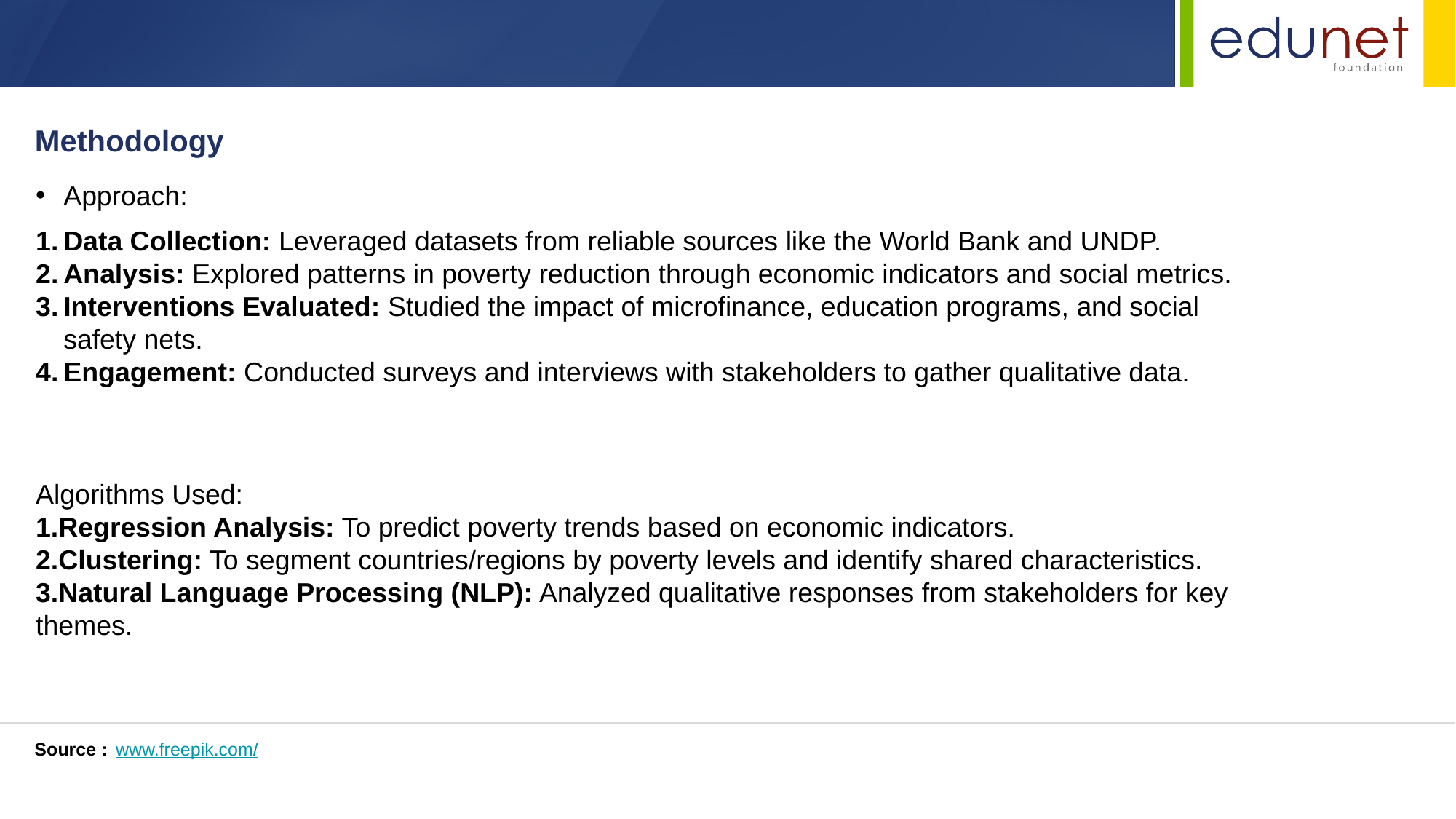

Methodology
Approach:
Data Collection: Leveraged datasets from reliable sources like the World Bank and UNDP.
Analysis: Explored patterns in poverty reduction through economic indicators and social metrics.
Interventions Evaluated: Studied the impact of microfinance, education programs, and social safety nets.
Engagement: Conducted surveys and interviews with stakeholders to gather qualitative data.

Algorithms Used:
1.Regression Analysis: To predict poverty trends based on economic indicators.
2.Clustering: To segment countries/regions by poverty levels and identify shared characteristics.
3.Natural Language Processing (NLP): Analyzed qualitative responses from stakeholders for key themes.

Source :
www.freepik.com/